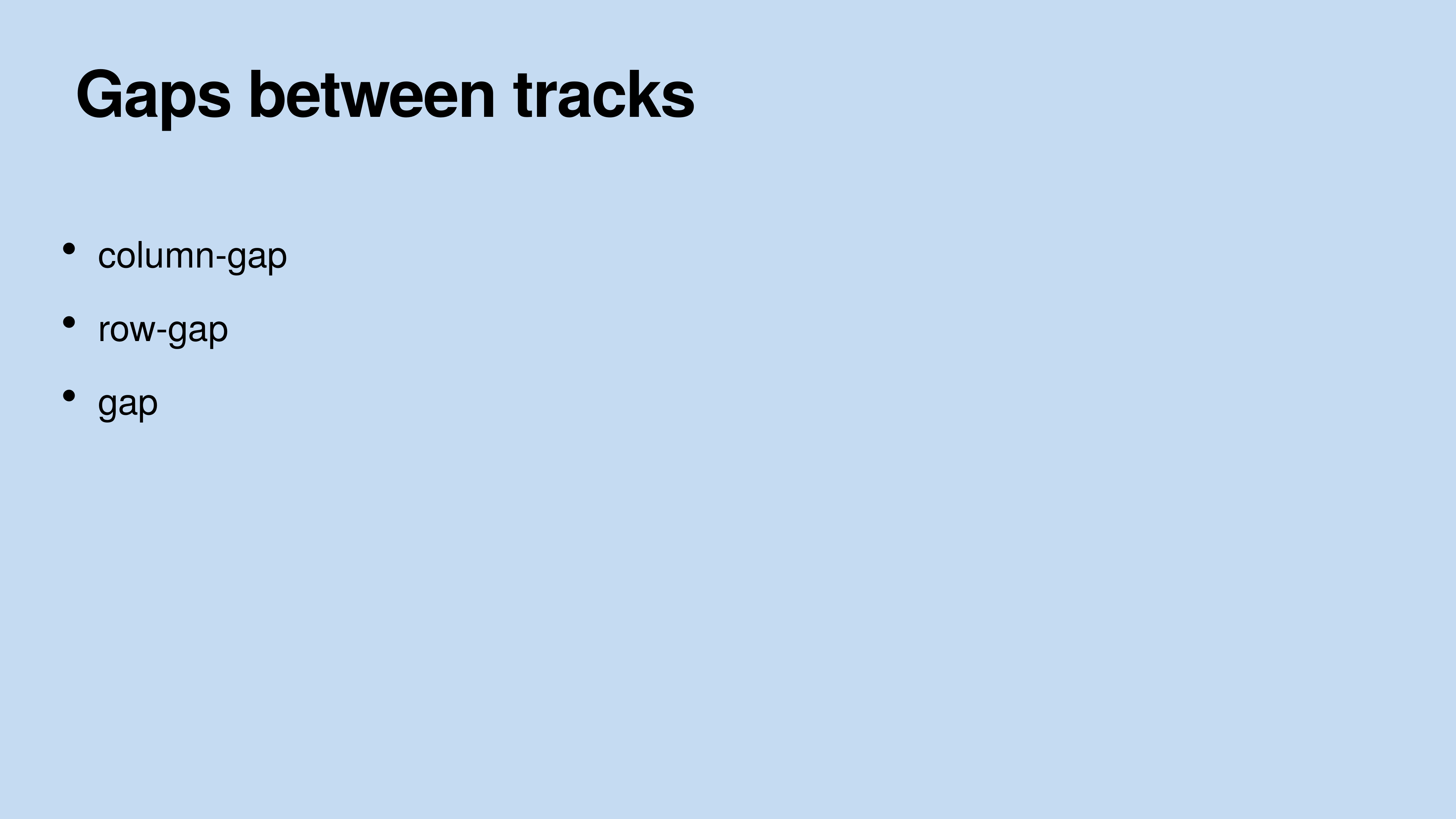

# Gaps between tracks

column-gap
row-gap
gap